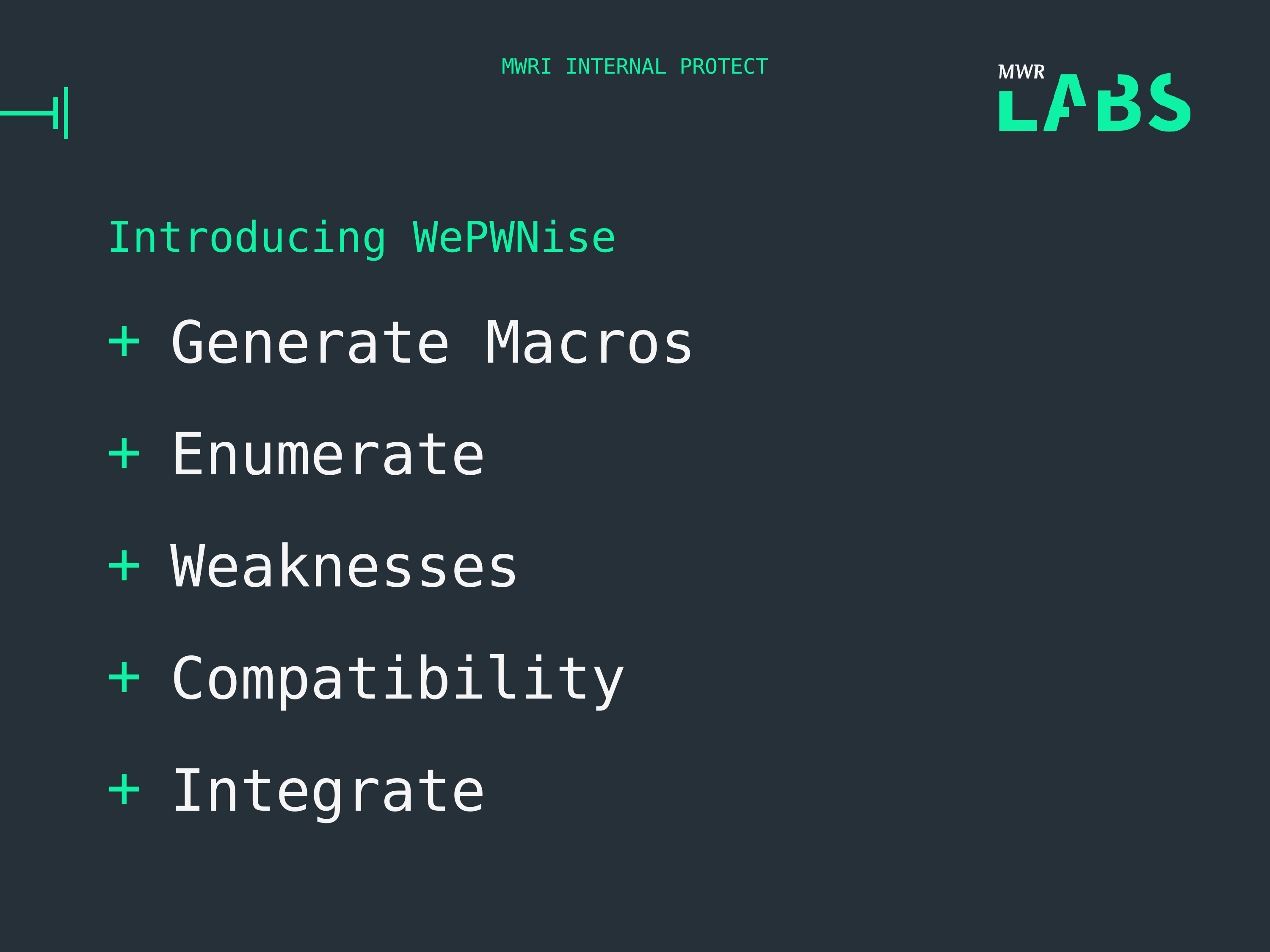

#
Introducing WePWNise
Generate Macros
Enumerate
Weaknesses
Compatibility
Integrate